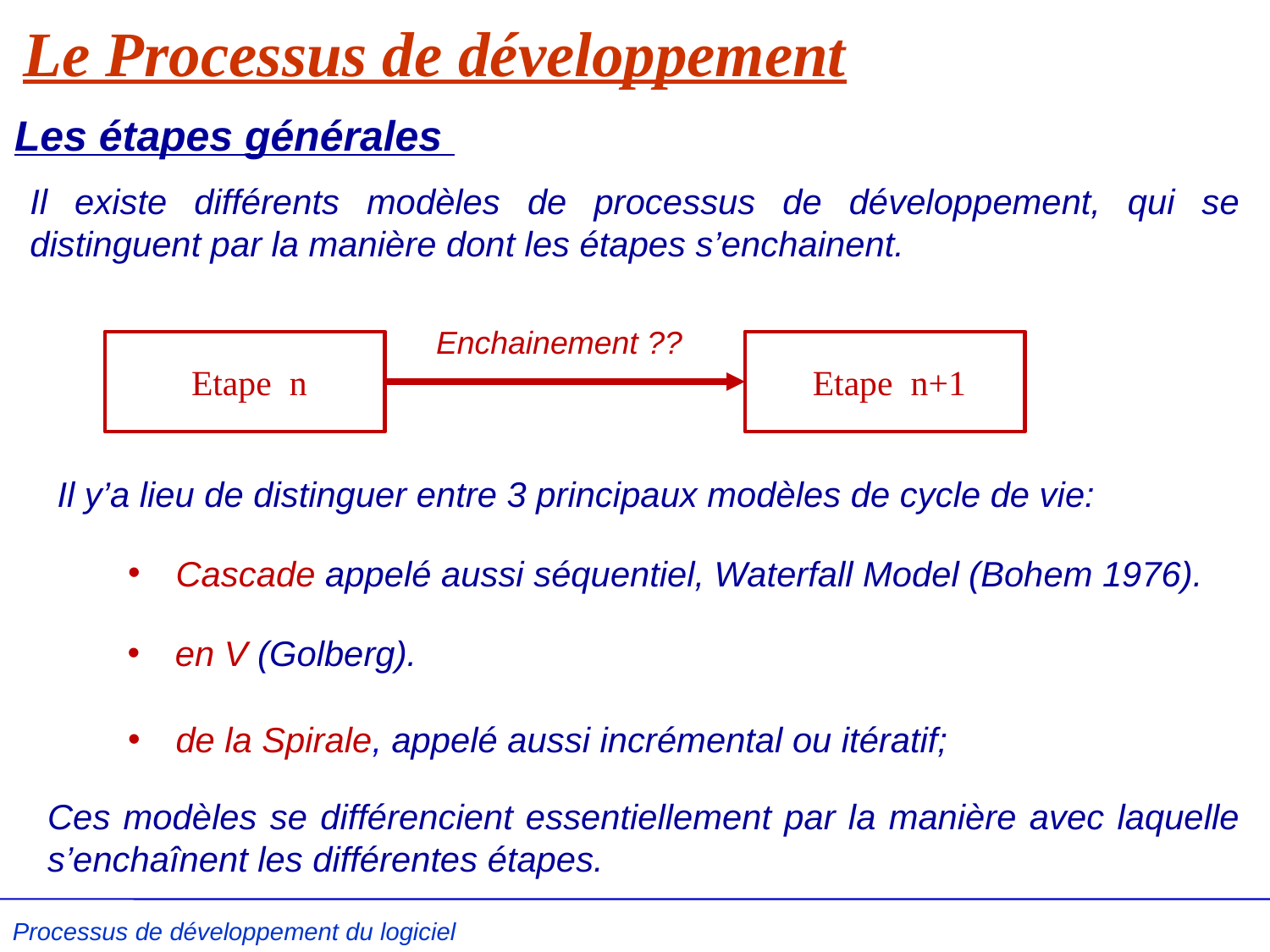

# Le Processus de développement
Les étapes générales
Il existe différents modèles de processus de développement, qui se distinguent par la manière dont les étapes s’enchainent.
Enchainement ??
 Etape  n
 Etape  n+1
Il y’a lieu de distinguer entre 3 principaux modèles de cycle de vie:
Cascade appelé aussi séquentiel, Waterfall Model (Bohem 1976).
en V (Golberg).
de la Spirale, appelé aussi incrémental ou itératif;
Ces modèles se différencient essentiellement par la manière avec laquelle s’enchaînent les différentes étapes.

Processus de développement du logiciel                                                                                                            L .Kzaz